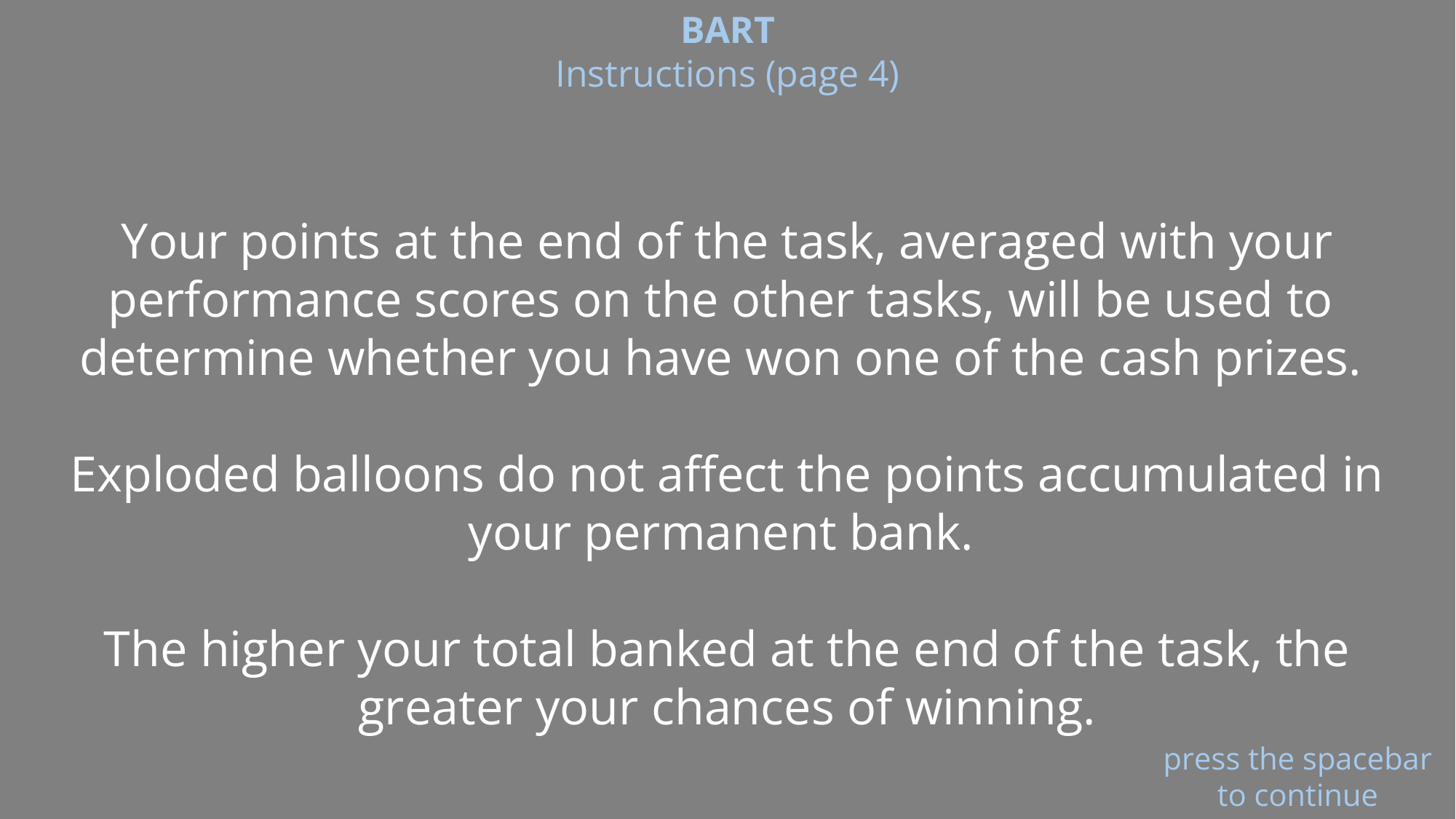

BART
Instructions (page 4)

Your points at the end of the task, averaged with your performance scores on the other tasks, will be used to
determine whether you have won one of the cash prizes.

Exploded balloons do not affect the points accumulated in your permanent bank.

The higher your total banked at the end of the task, the greater your chances of winning.
press the spacebar to continue